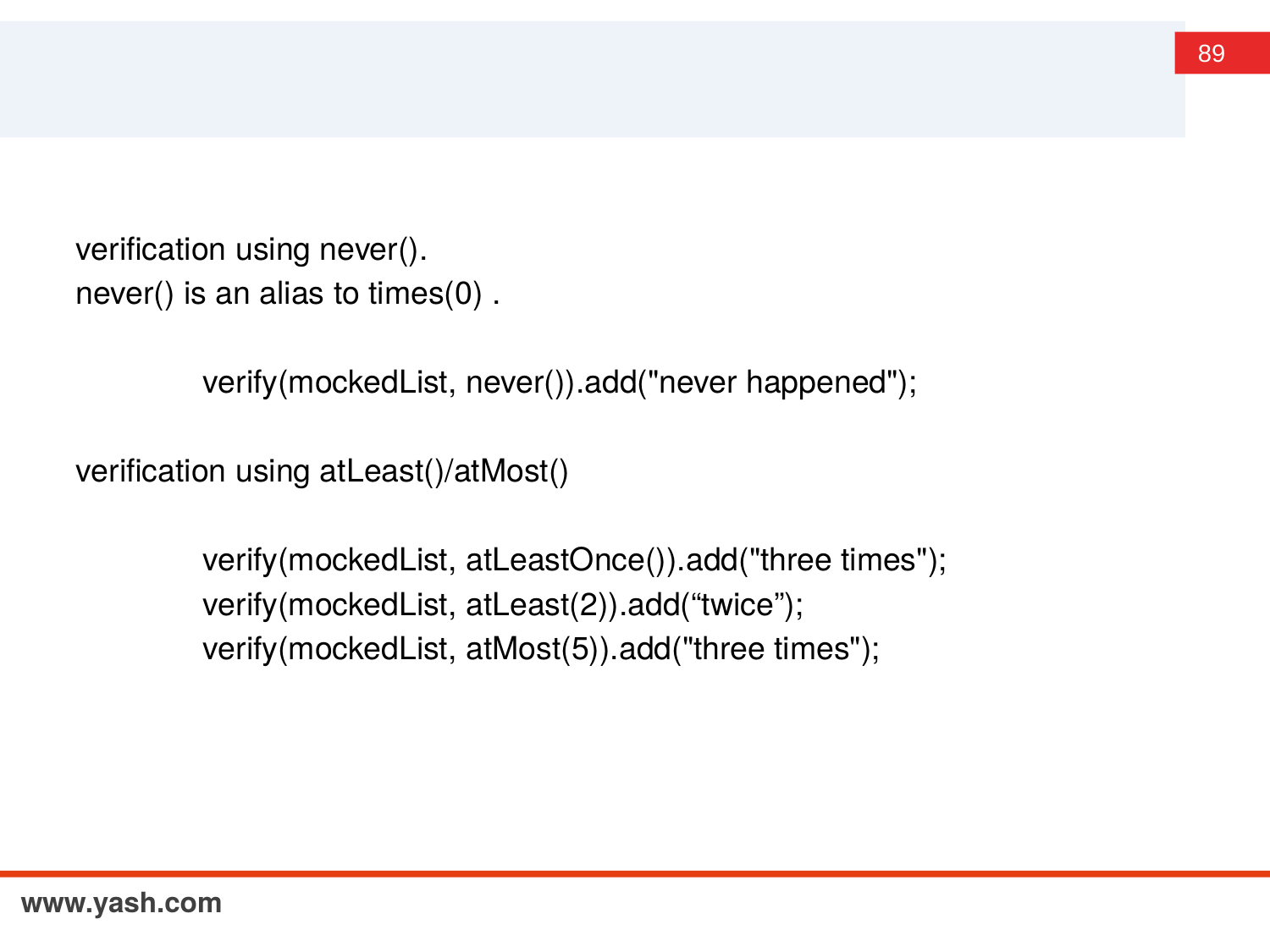

#
verification using never().
never() is an alias to times(0) .

	verify(mockedList, never()).add("never happened");

verification using atLeast()/atMost()

	verify(mockedList, atLeastOnce()).add("three times");
 	verify(mockedList, atLeast(2)).add(“twice”);
	verify(mockedList, atMost(5)).add("three times");